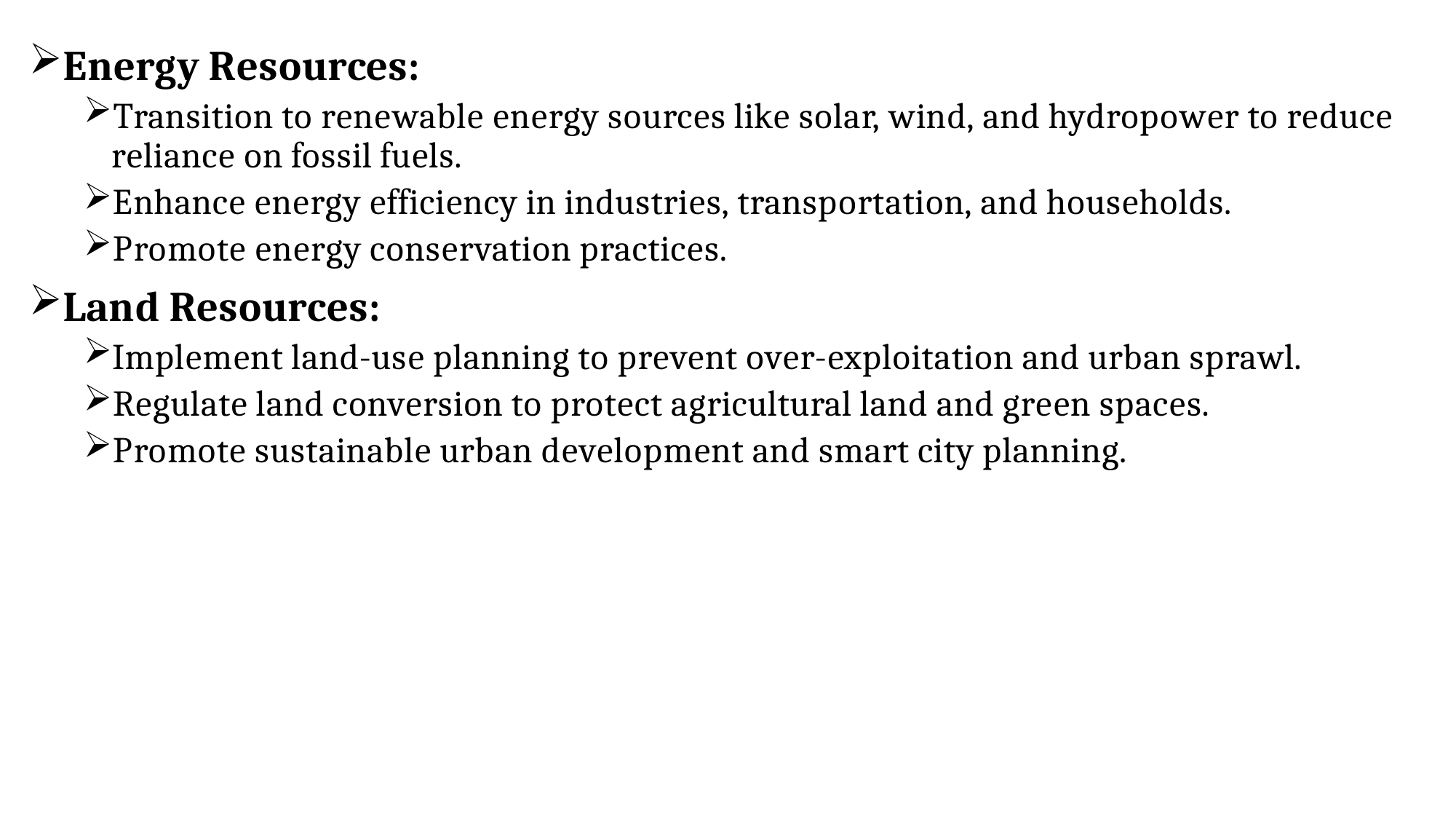

Energy Resources:
Transition to renewable energy sources like solar, wind, and hydropower to reduce reliance on fossil fuels.
Enhance energy efficiency in industries, transportation, and households.
Promote energy conservation practices.
Land Resources:
Implement land-use planning to prevent over-exploitation and urban sprawl.
Regulate land conversion to protect agricultural land and green spaces.
Promote sustainable urban development and smart city planning.